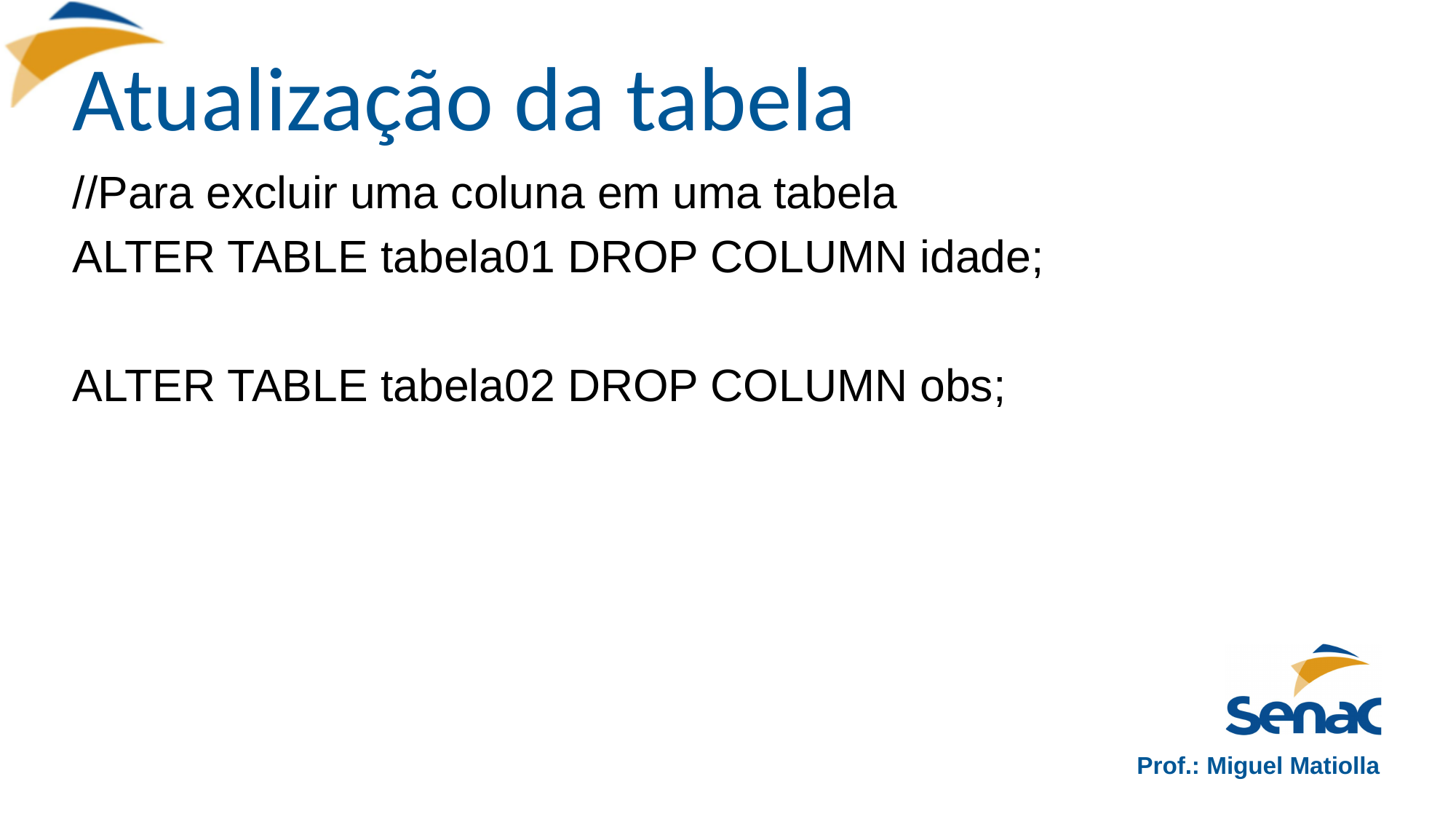

# Atualização da tabela
//Para excluir uma coluna em uma tabela
ALTER TABLE tabela01 DROP COLUMN idade;

ALTER TABLE tabela02 DROP COLUMN obs;